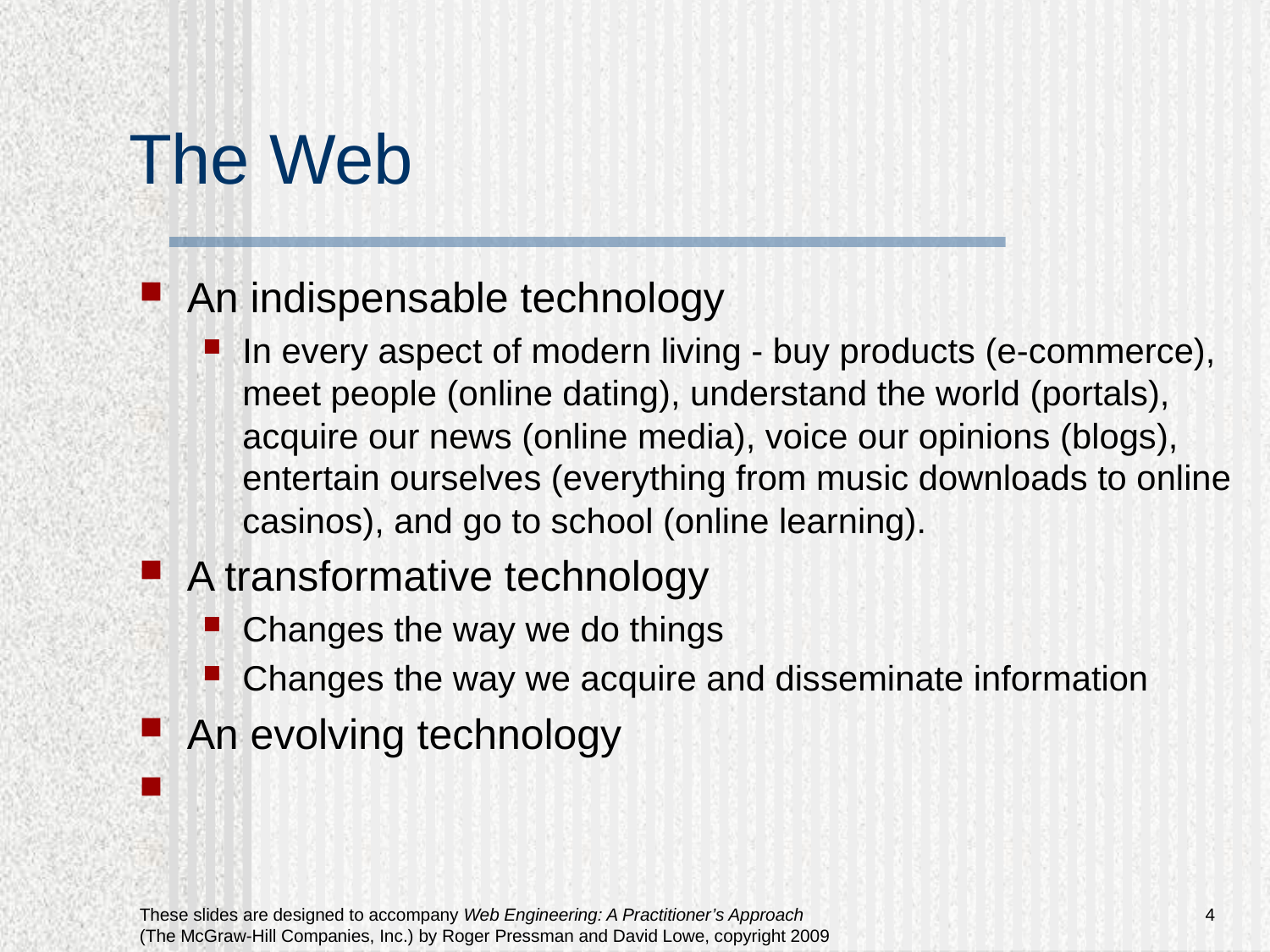

The Web
An indispensable technology
In every aspect of modern living - buy products (e-commerce), meet people (online dating), understand the world (portals), acquire our news (online media), voice our opinions (blogs), entertain ourselves (everything from music downloads to online casinos), and go to school (online learning).
A transformative technology
Changes the way we do things
Changes the way we acquire and disseminate information
An evolving technology

4
These slides are designed to accompany Web Engineering: A Practitioner’s Approach (The McGraw-Hill Companies, Inc.) by Roger Pressman and David Lowe, copyright 2009